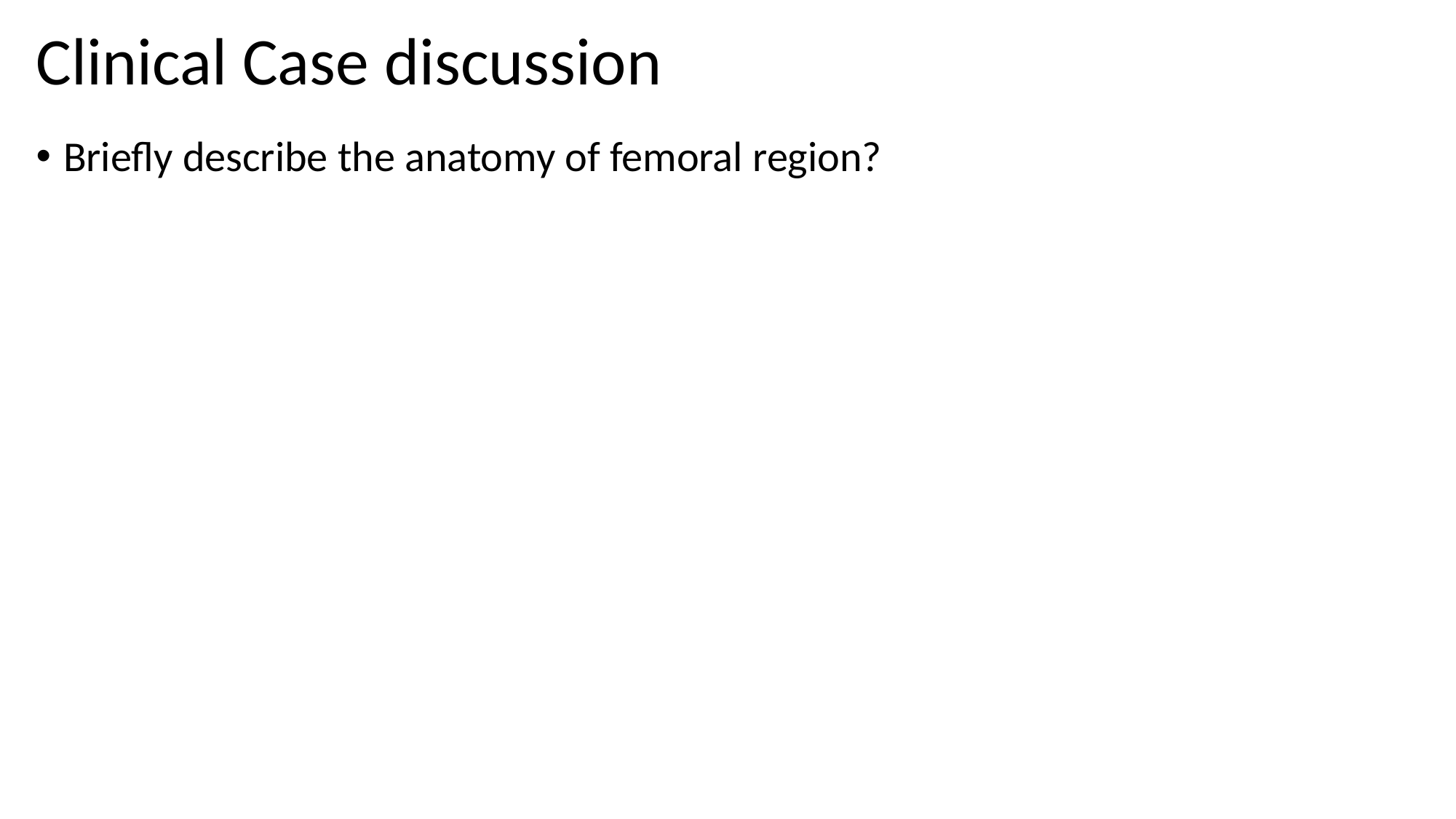

# Clinical Case discussion
Briefly describe the anatomy of femoral region?